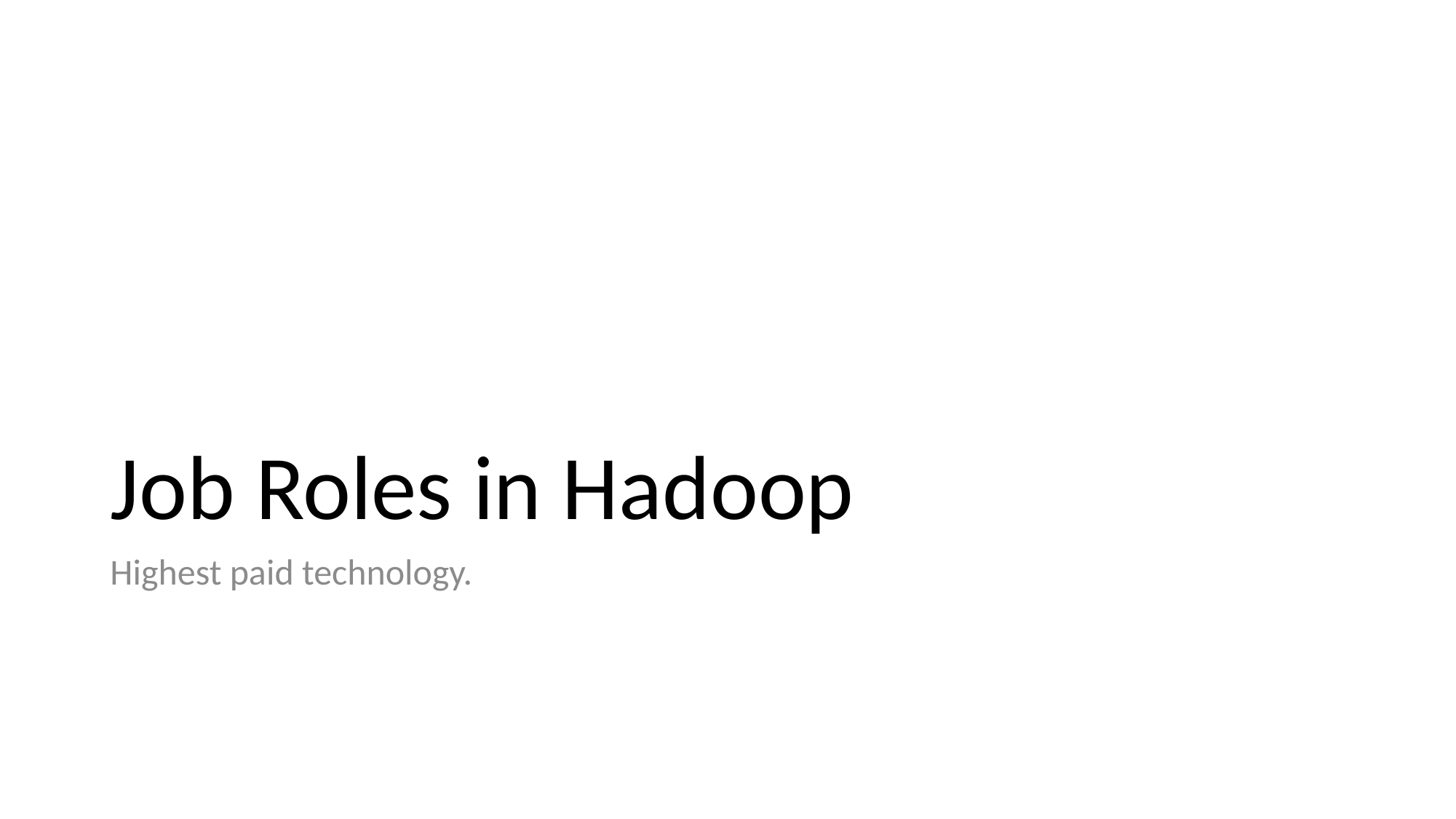

# Job Roles in Hadoop
Highest paid technology.